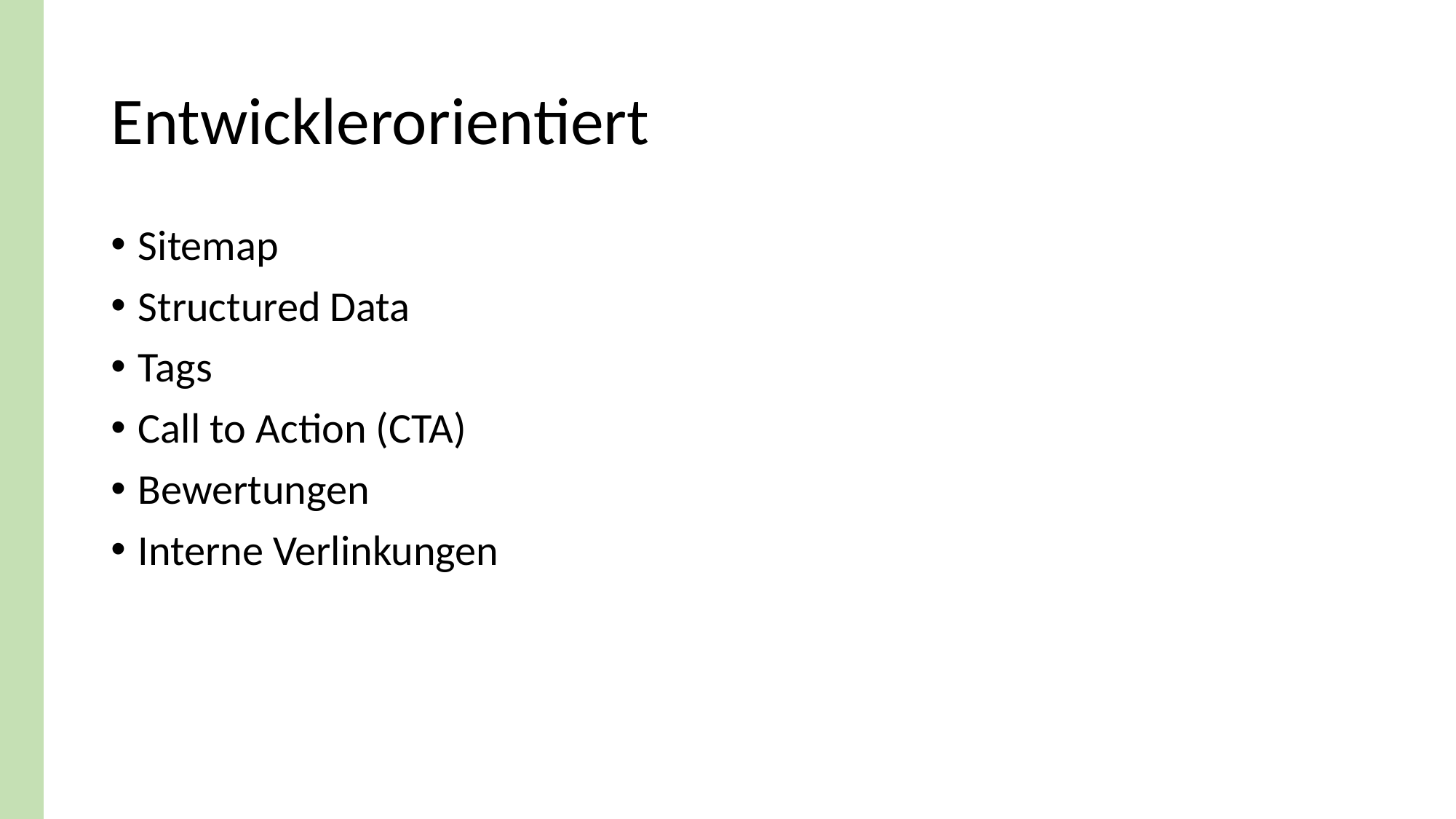

# Entwicklerorientiert
Sitemap
Structured Data
Tags
Call to Action (CTA)
Bewertungen
Interne Verlinkungen